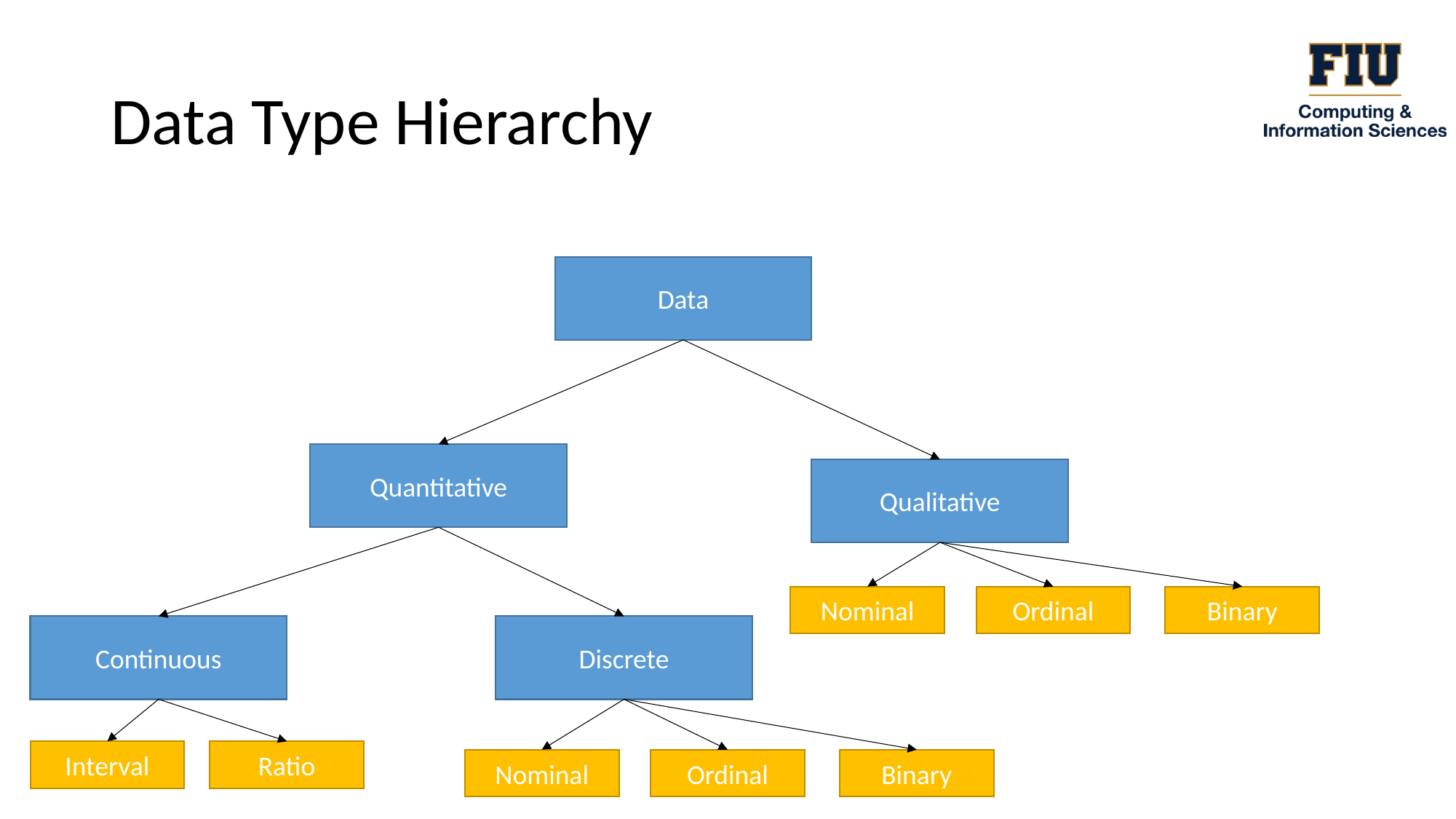

# Data Type Hierarchy
Data
Quantitative
Qualitative
Binary
Nominal
Ordinal
Continuous
Discrete
Ratio
Interval
Binary
Nominal
Ordinal